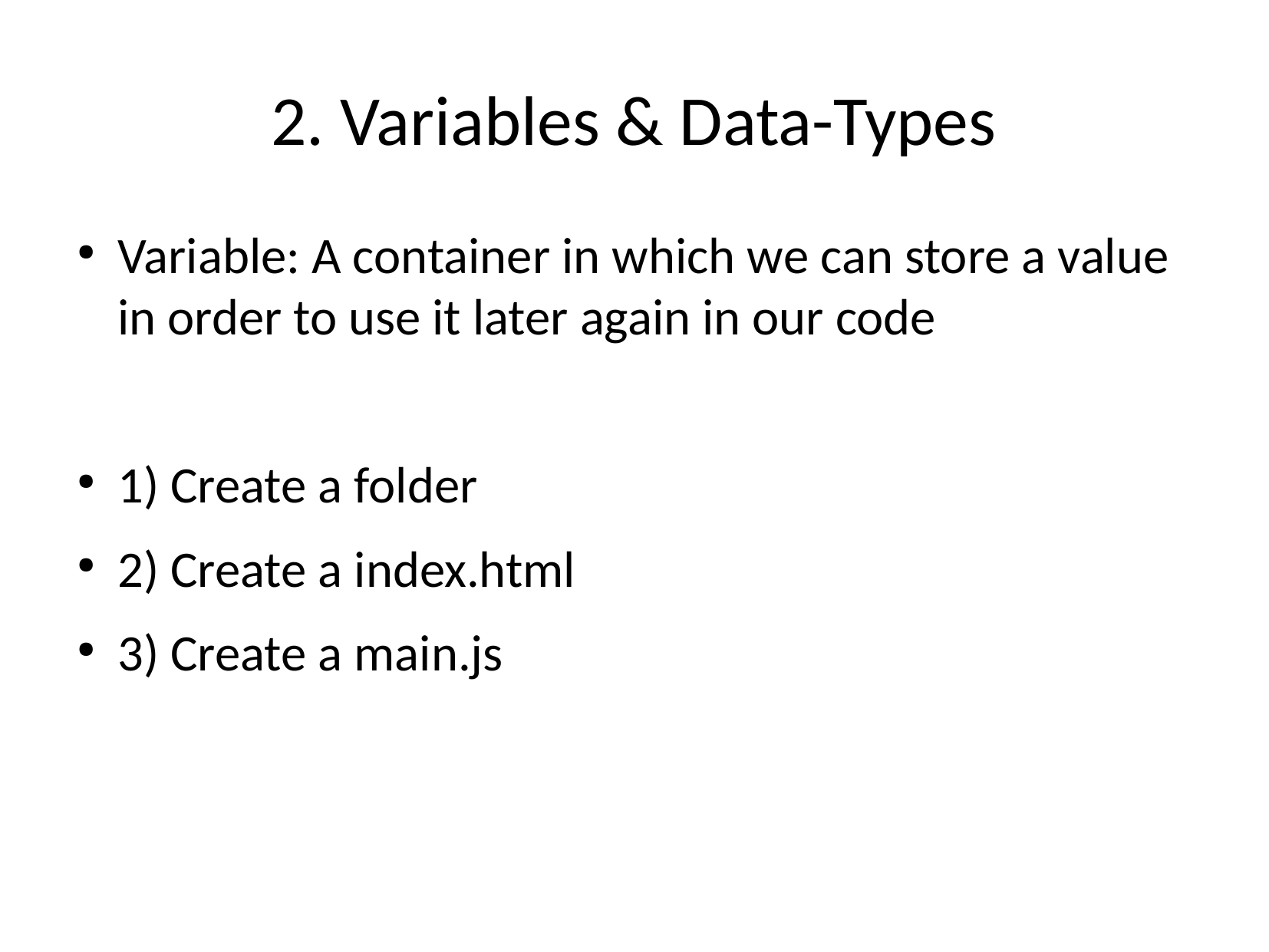

2. Variables & Data-Types
Variable: A container in which we can store a value in order to use it later again in our code

1) Create a folder
2) Create a index.html
3) Create a main.js